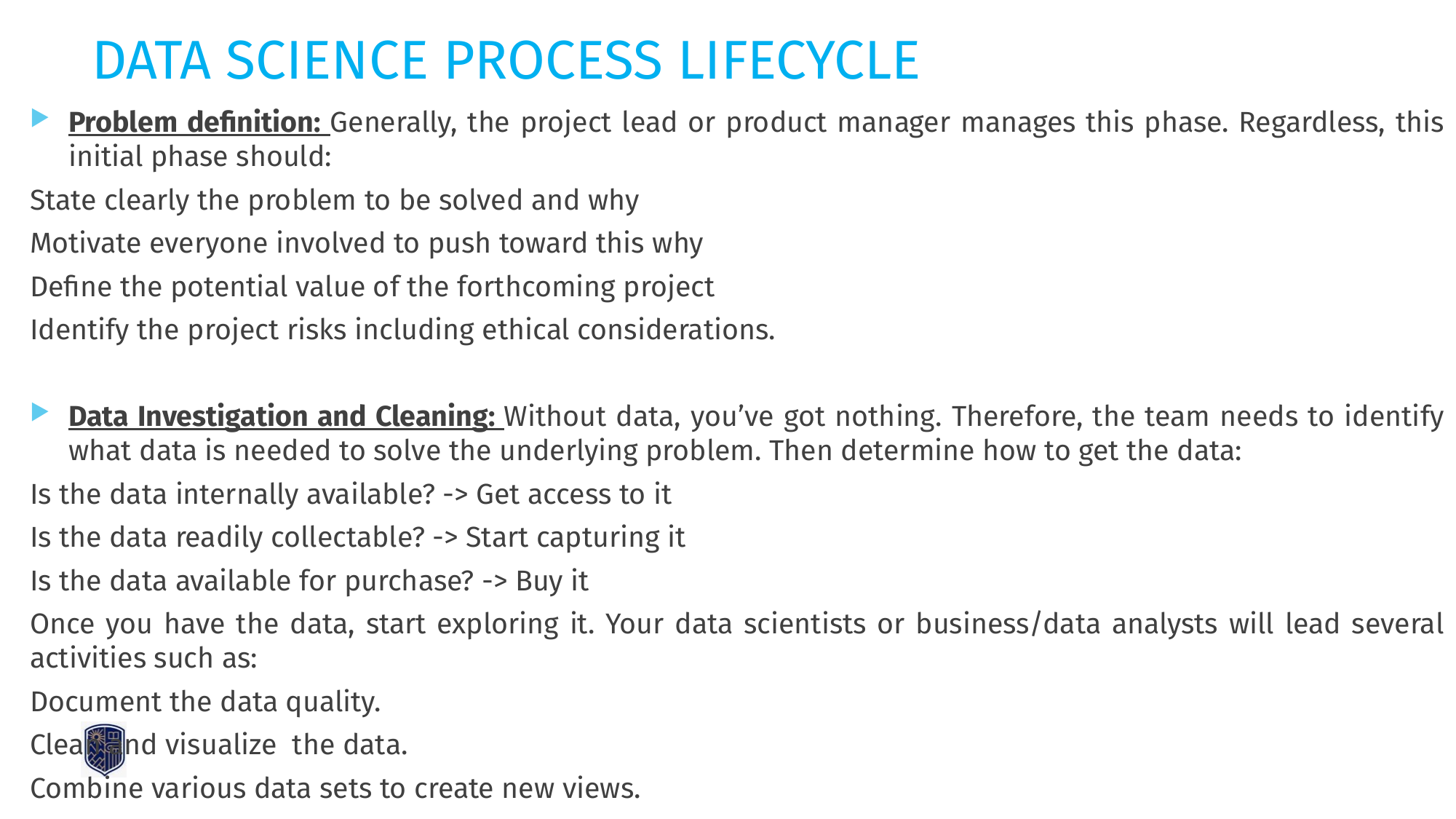

# DATA SCIENCE PROCESS LIFECYCLE
Problem definition: Generally, the project lead or product manager manages this phase. Regardless, this initial phase should:
State clearly the problem to be solved and why
Motivate everyone involved to push toward this why
Define the potential value of the forthcoming project
Identify the project risks including ethical considerations.

Data Investigation and Cleaning: Without data, you’ve got nothing. Therefore, the team needs to identify what data is needed to solve the underlying problem. Then determine how to get the data:
Is the data internally available? -> Get access to it
Is the data readily collectable? -> Start capturing it
Is the data available for purchase? -> Buy it
Once you have the data, start exploring it. Your data scientists or business/data analysts will lead several activities such as:
Document the data quality.
Clean and visualize  the data.
Combine various data sets to create new views.